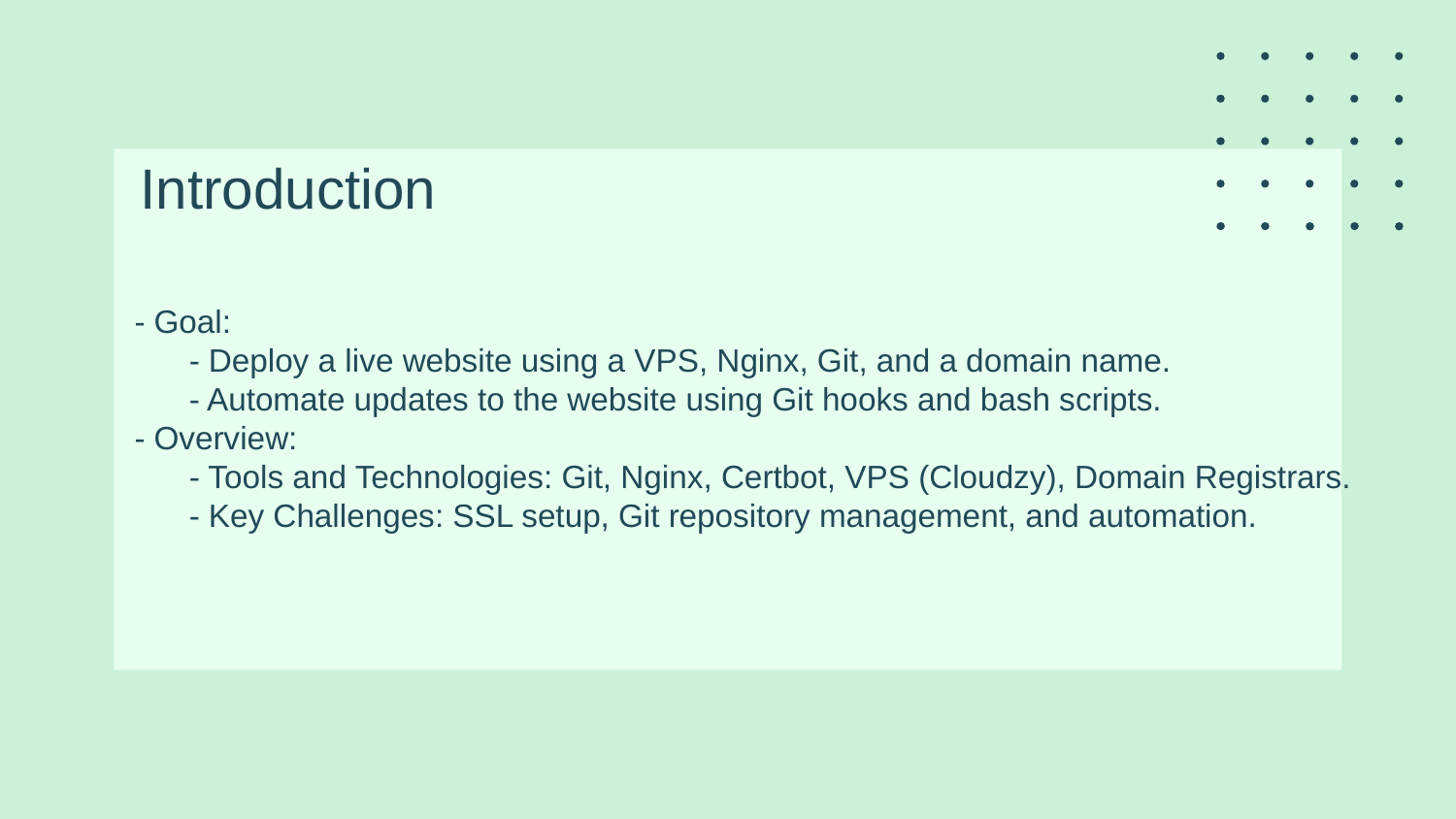

# Introduction
- Goal:
	- Deploy a live website using a VPS, Nginx, Git, and a domain name.
	- Automate updates to the website using Git hooks and bash scripts.
- Overview:
	- Tools and Technologies: Git, Nginx, Certbot, VPS (Cloudzy), Domain Registrars.
	- Key Challenges: SSL setup, Git repository management, and automation.